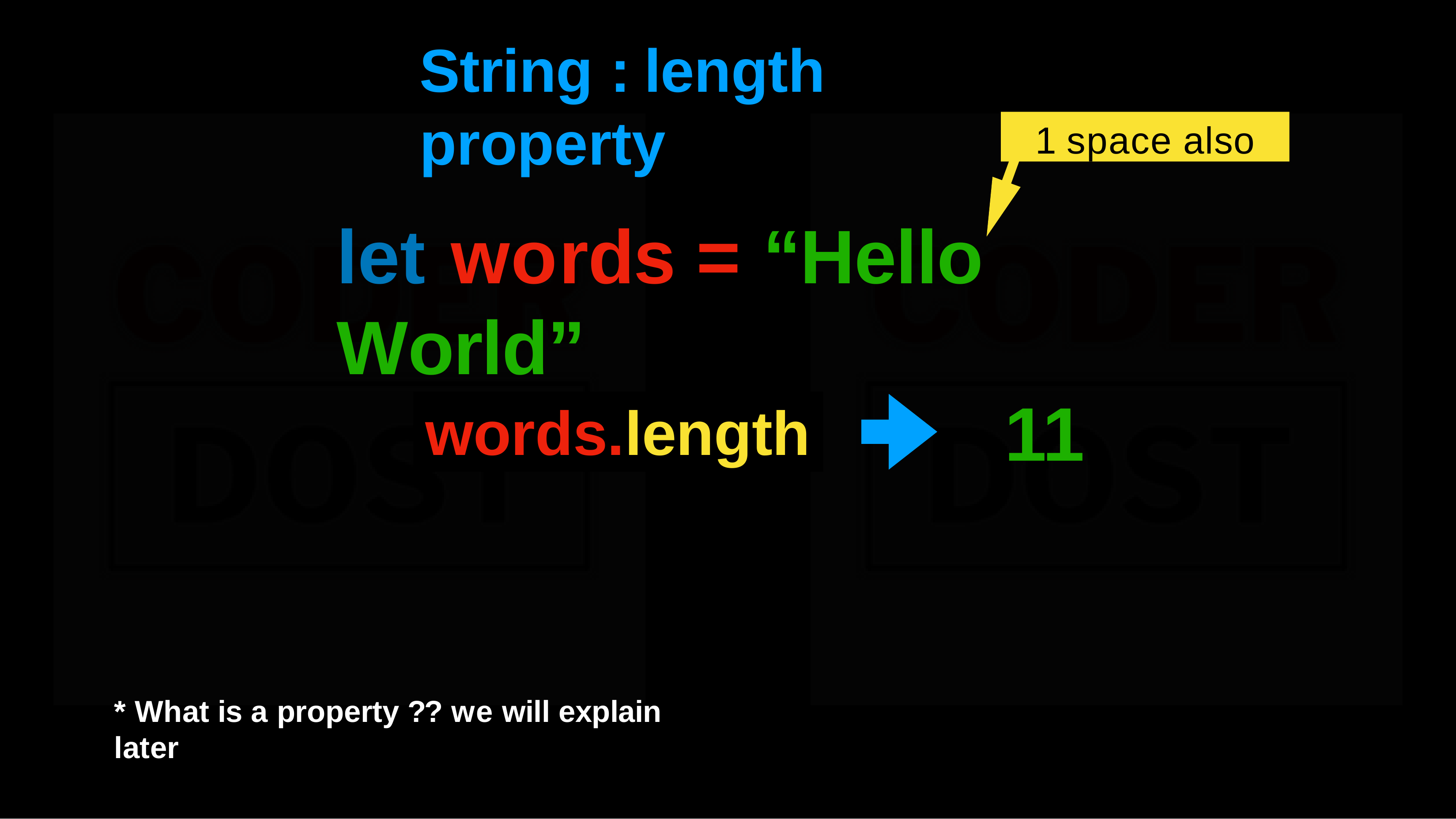

String	:	length	property
1 space also

# let words	=	“Hello	World”
11

words.length

* What is a property ?? we will explain later